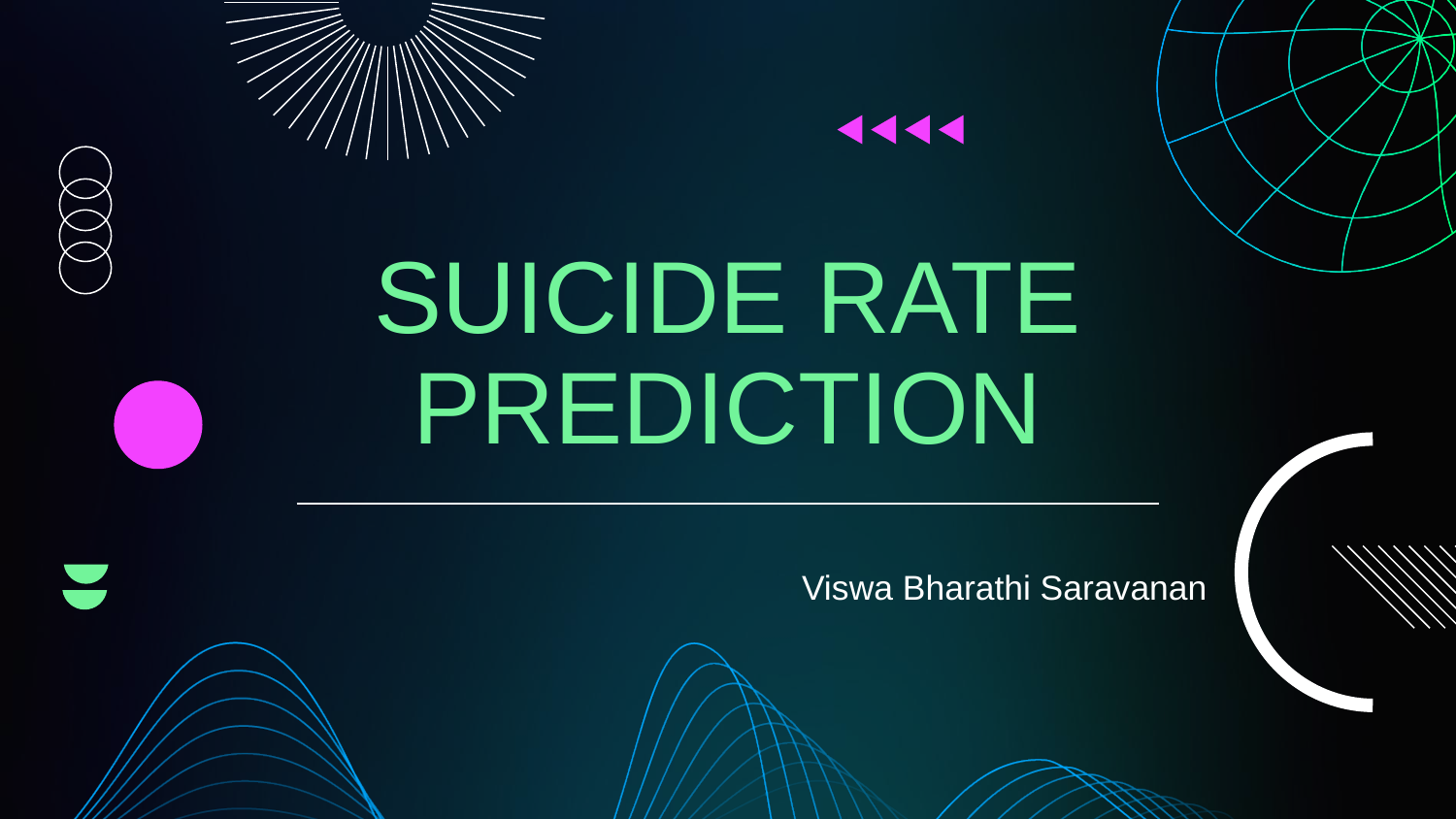

# SUICIDE RATE PREDICTION

Viswa Bharathi Saravanan